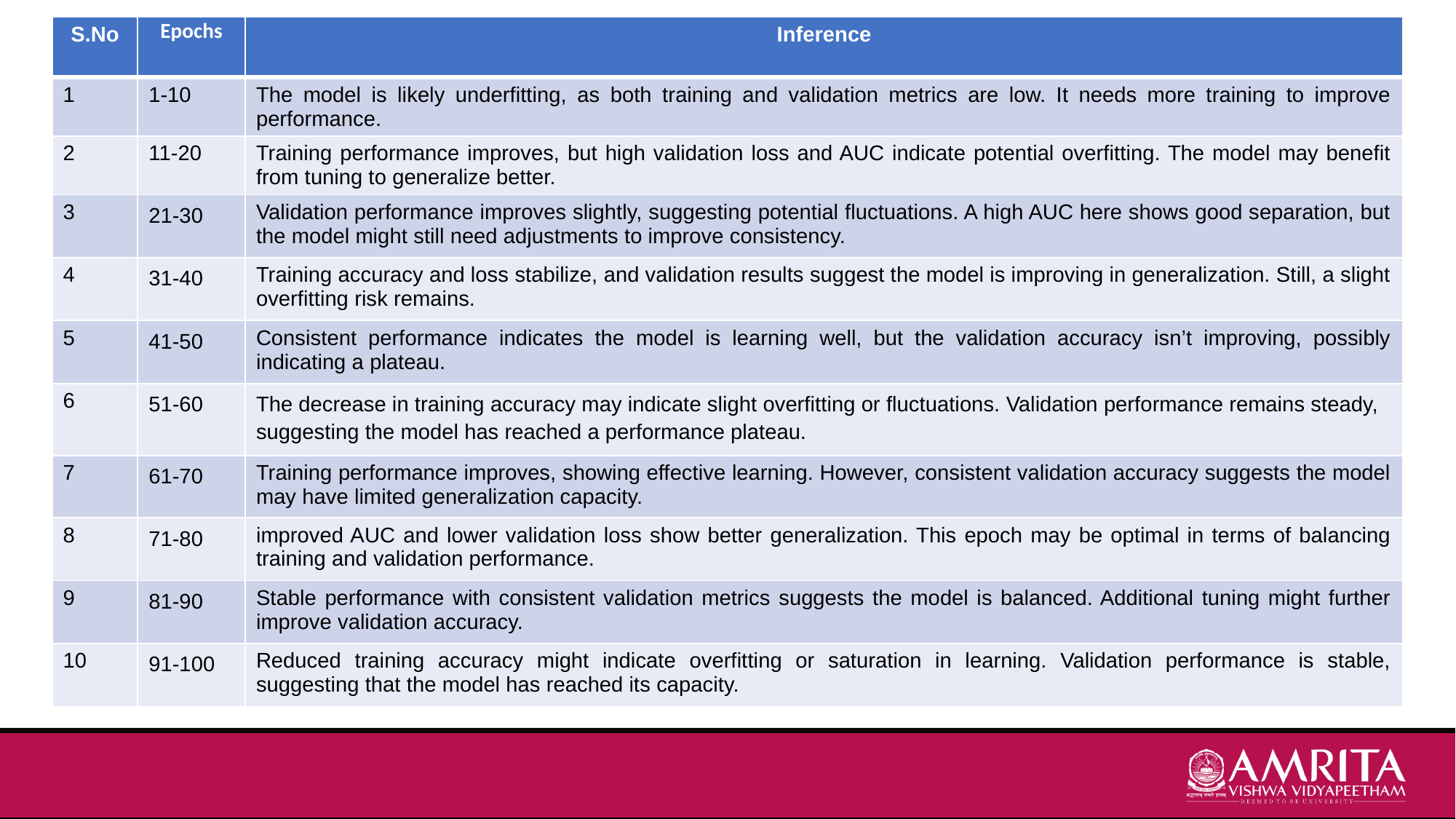

| S.No | Epochs | Inference |
| --- | --- | --- |
| 1 | 1-10 | The model is likely underfitting, as both training and validation metrics are low. It needs more training to improve performance. |
| 2 | 11-20 | Training performance improves, but high validation loss and AUC indicate potential overfitting. The model may benefit from tuning to generalize better. |
| 3 | 21-30 | Validation performance improves slightly, suggesting potential fluctuations. A high AUC here shows good separation, but the model might still need adjustments to improve consistency. |
| 4 | 31-40 | Training accuracy and loss stabilize, and validation results suggest the model is improving in generalization. Still, a slight overfitting risk remains. |
| 5 | 41-50 | Consistent performance indicates the model is learning well, but the validation accuracy isn’t improving, possibly indicating a plateau. |
| 6 | 51-60 | The decrease in training accuracy may indicate slight overfitting or fluctuations. Validation performance remains steady, suggesting the model has reached a performance plateau. |
| 7 | 61-70 | Training performance improves, showing effective learning. However, consistent validation accuracy suggests the model may have limited generalization capacity. |
| 8 | 71-80 | improved AUC and lower validation loss show better generalization. This epoch may be optimal in terms of balancing training and validation performance. |
| 9 | 81-90 | Stable performance with consistent validation metrics suggests the model is balanced. Additional tuning might further improve validation accuracy. |
| 10 | 91-100 | Reduced training accuracy might indicate overfitting or saturation in learning. Validation performance is stable, suggesting that the model has reached its capacity. |